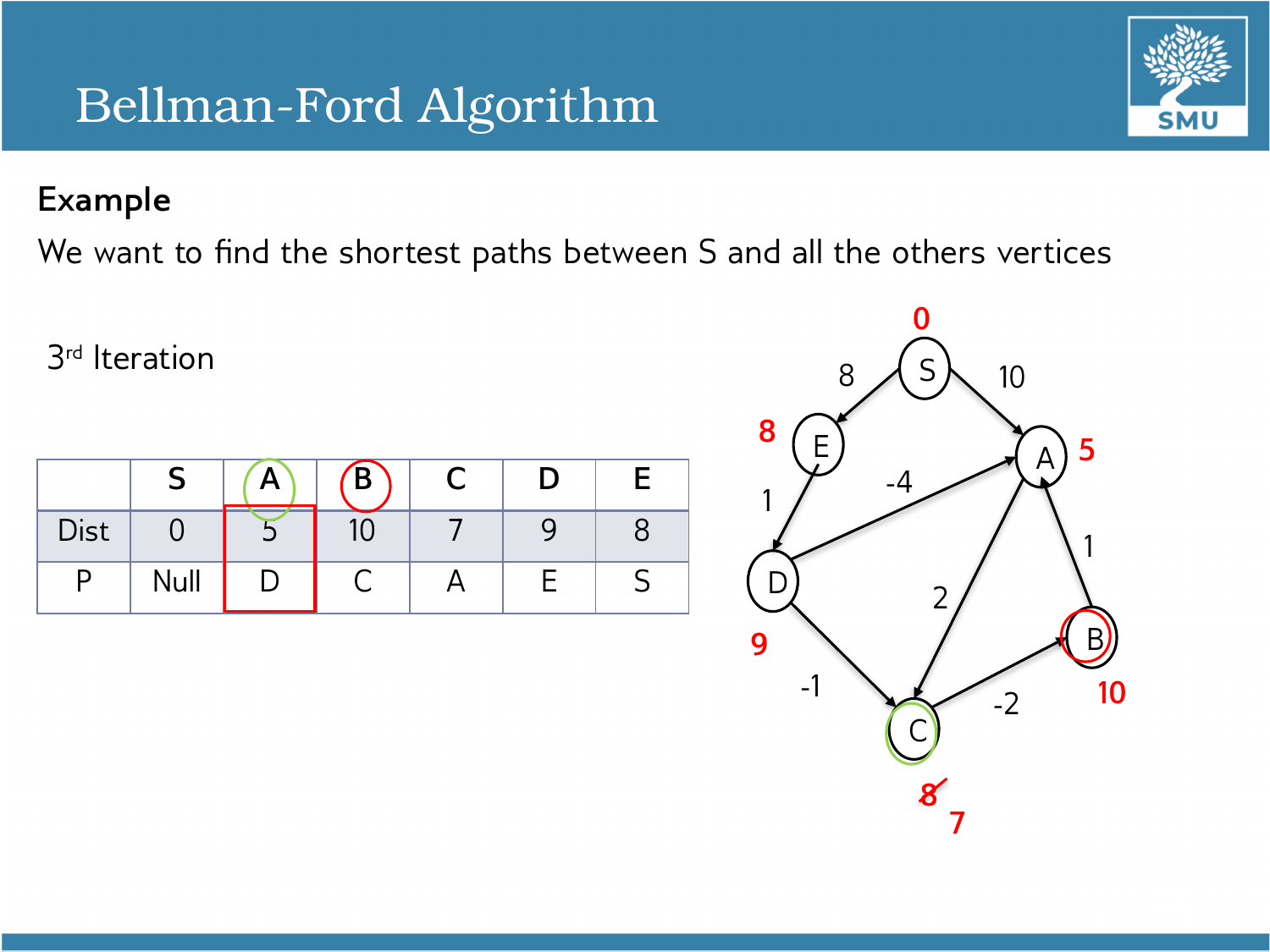

# Bellman-Ford Algorithm
Example
We want to find the shortest paths between S and all the others vertices

 3rd Iteration

0
S
8
10
8
E
5
A
-4
|  | S | A | B | C | D | E |
| --- | --- | --- | --- | --- | --- | --- |
| Dist | 0 | 5 | 10 | 7 | 9 | 8 |
| P | Null | D | C | A | E | S |

1

1
D
2
B

9
-1
10
-2
C

8
7
60